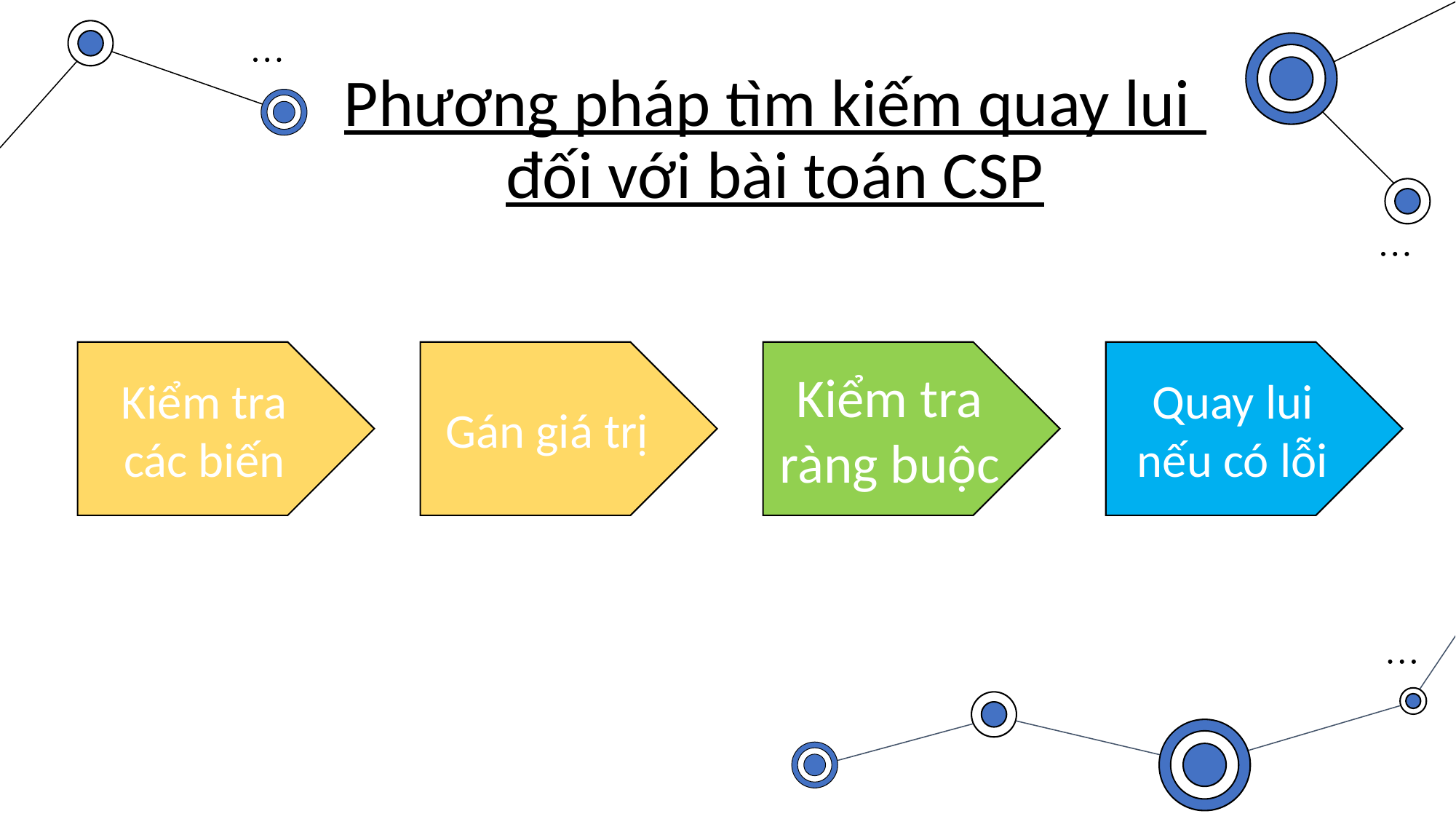

# Phương pháp tìm kiếm quay lui đối với bài toán CSP

Kiểm tra các biến
Gán giá trị
Quay lui nếu có lỗi
Kiểm tra ràng buộc